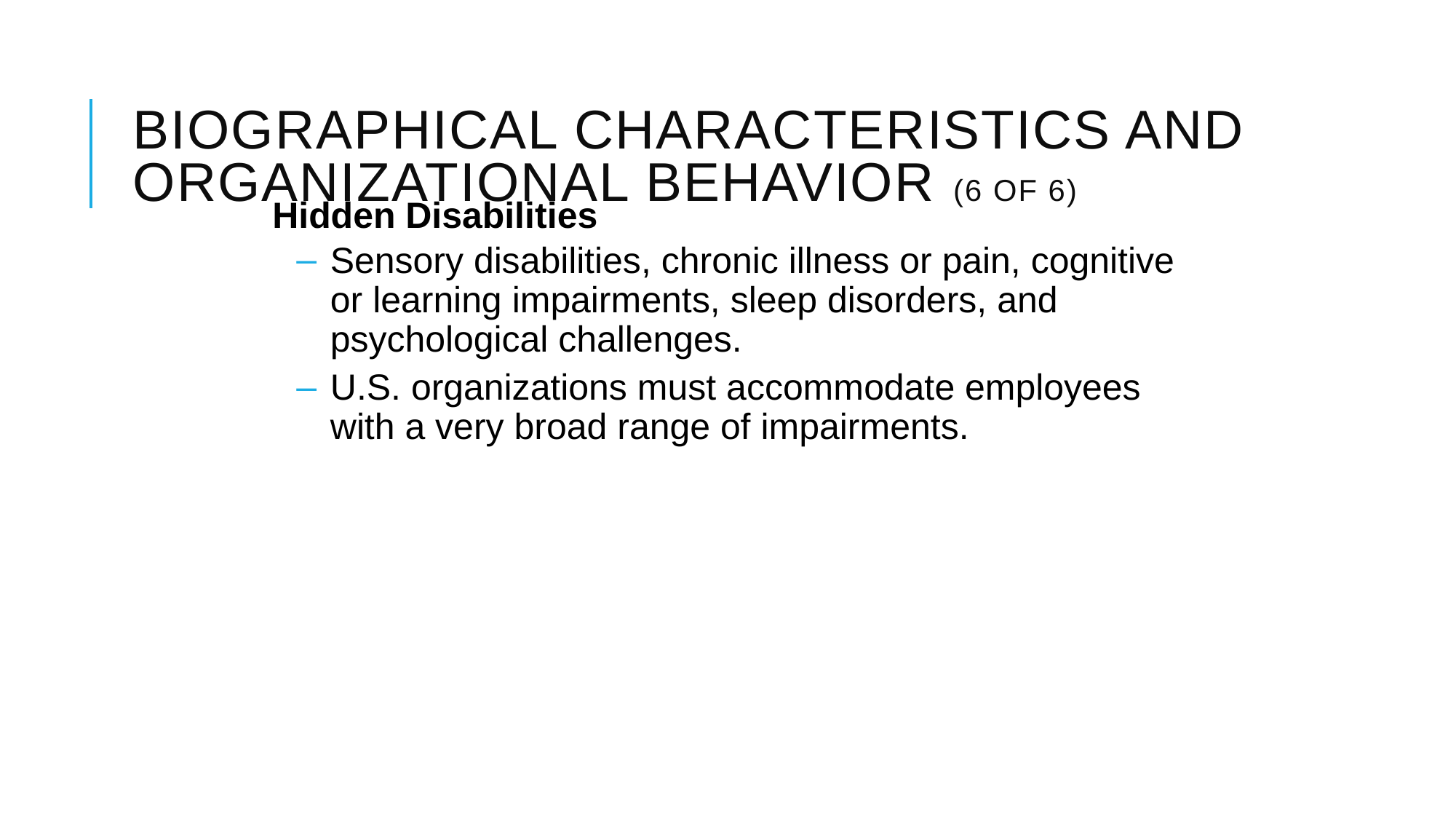

# Biographical Characteristics and Organizational Behavior (6 of 6)
Hidden Disabilities
Sensory disabilities, chronic illness or pain, cognitive or learning impairments, sleep disorders, and psychological challenges.
U.S. organizations must accommodate employees with a very broad range of impairments.